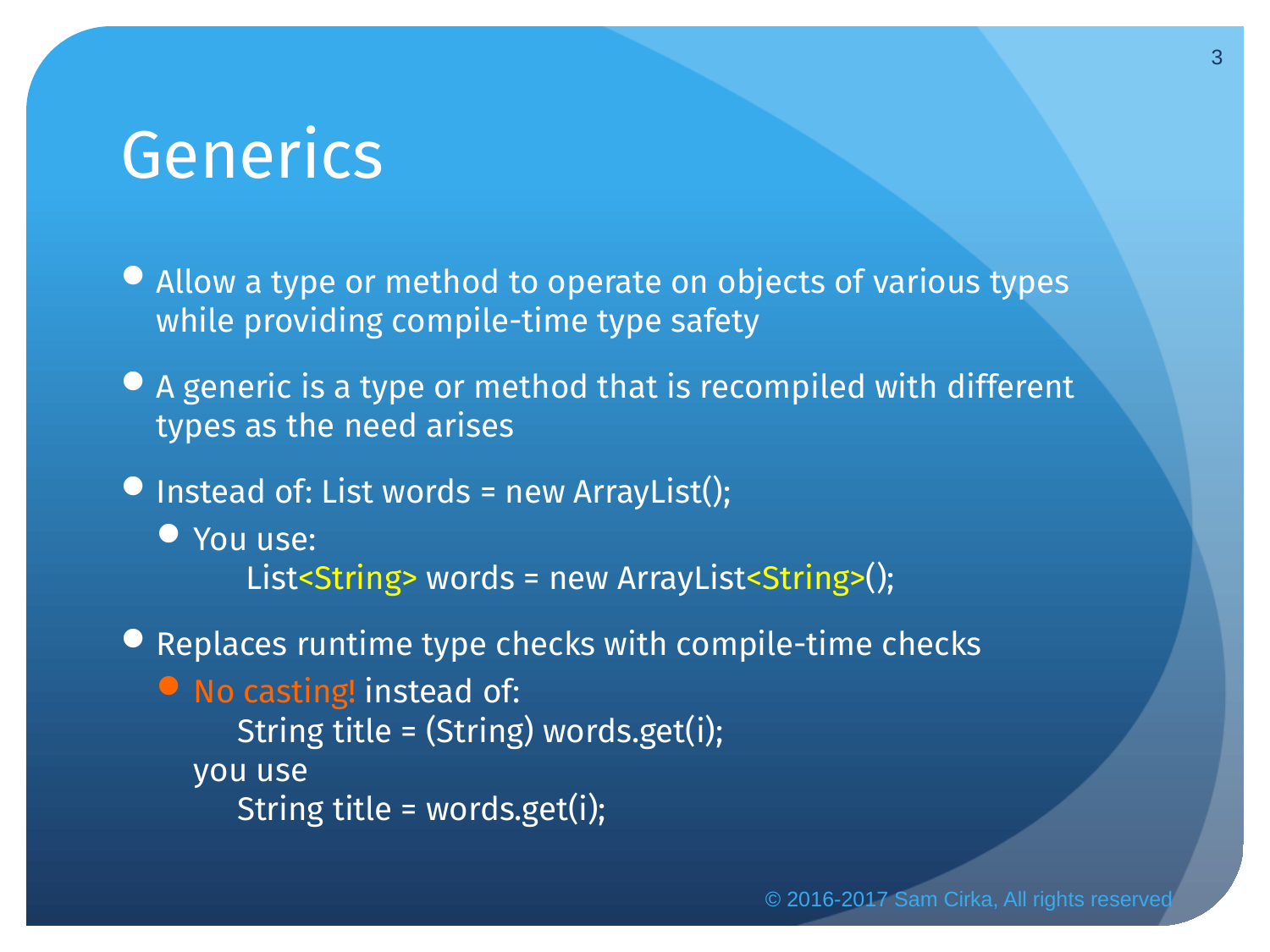

3
# Generics
Allow a type or method to operate on objects of various types while providing compile-time type safety
A generic is a type or method that is recompiled with different types as the need arises
Instead of: List words = new ArrayList();
You use:
      List<String> words = new ArrayList<String>();
Replaces runtime type checks with compile-time checks
No casting! instead of:
     String title = (String) words.get(i);
you use
     String title = words.get(i);
© 2016-2017 Sam Cirka, All rights reserved